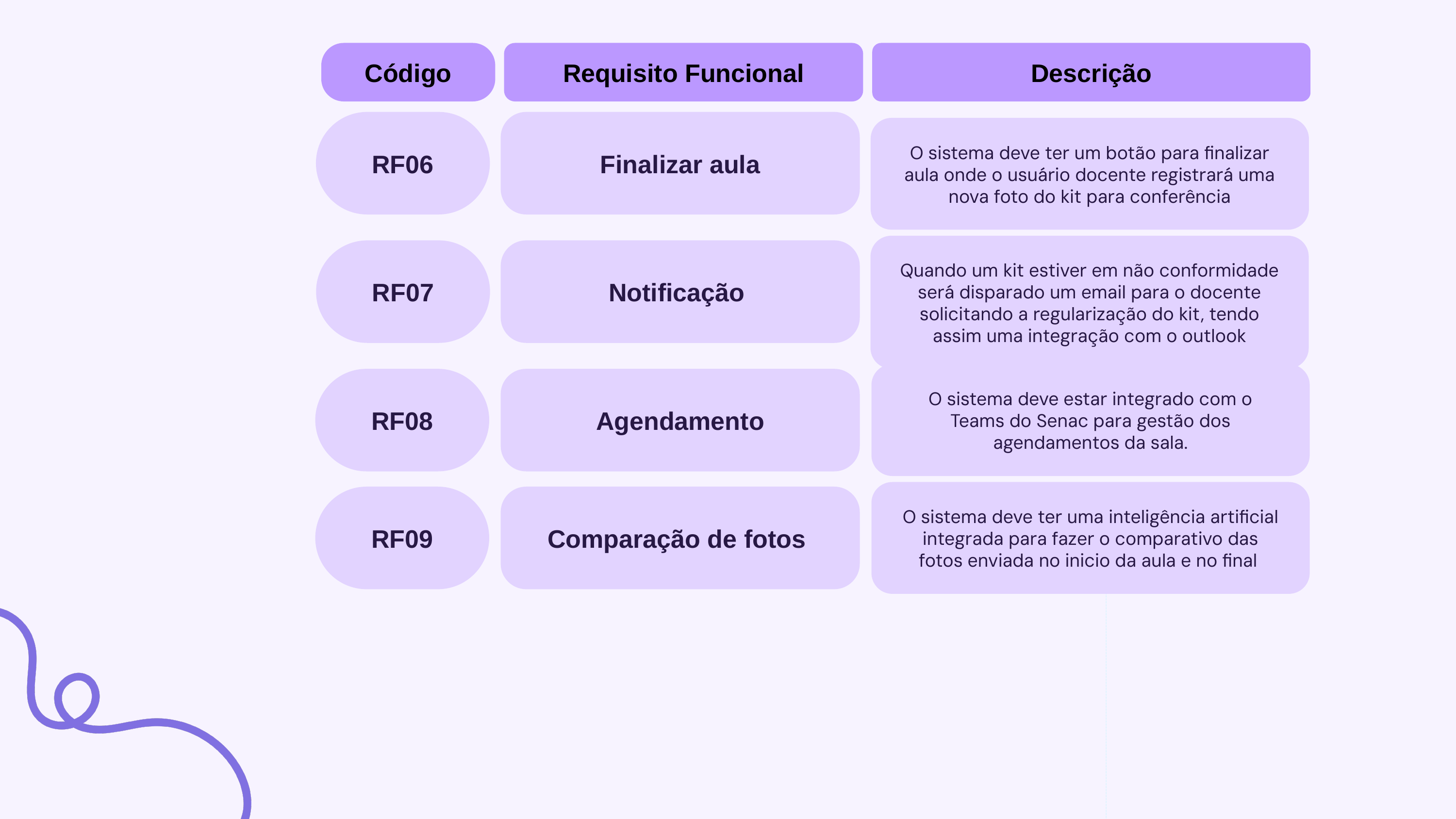

Código

Requisito Funcional

Descrição

RF06

Finalizar aula

O sistema deve ter um botão para finalizar aula onde o usuário docente registrará uma nova foto do kit para conferência

Quando um kit estiver em não conformidade será disparado um email para o docente solicitando a regularização do kit, tendo assim uma integração com o outlook

RF07

Notificação

O sistema deve estar integrado com o Teams do Senac para gestão dos agendamentos da sala.

RF08

Agendamento

O sistema deve ter uma inteligência artificial integrada para fazer o comparativo das fotos enviada no inicio da aula e no final

RF09

Comparação de fotos